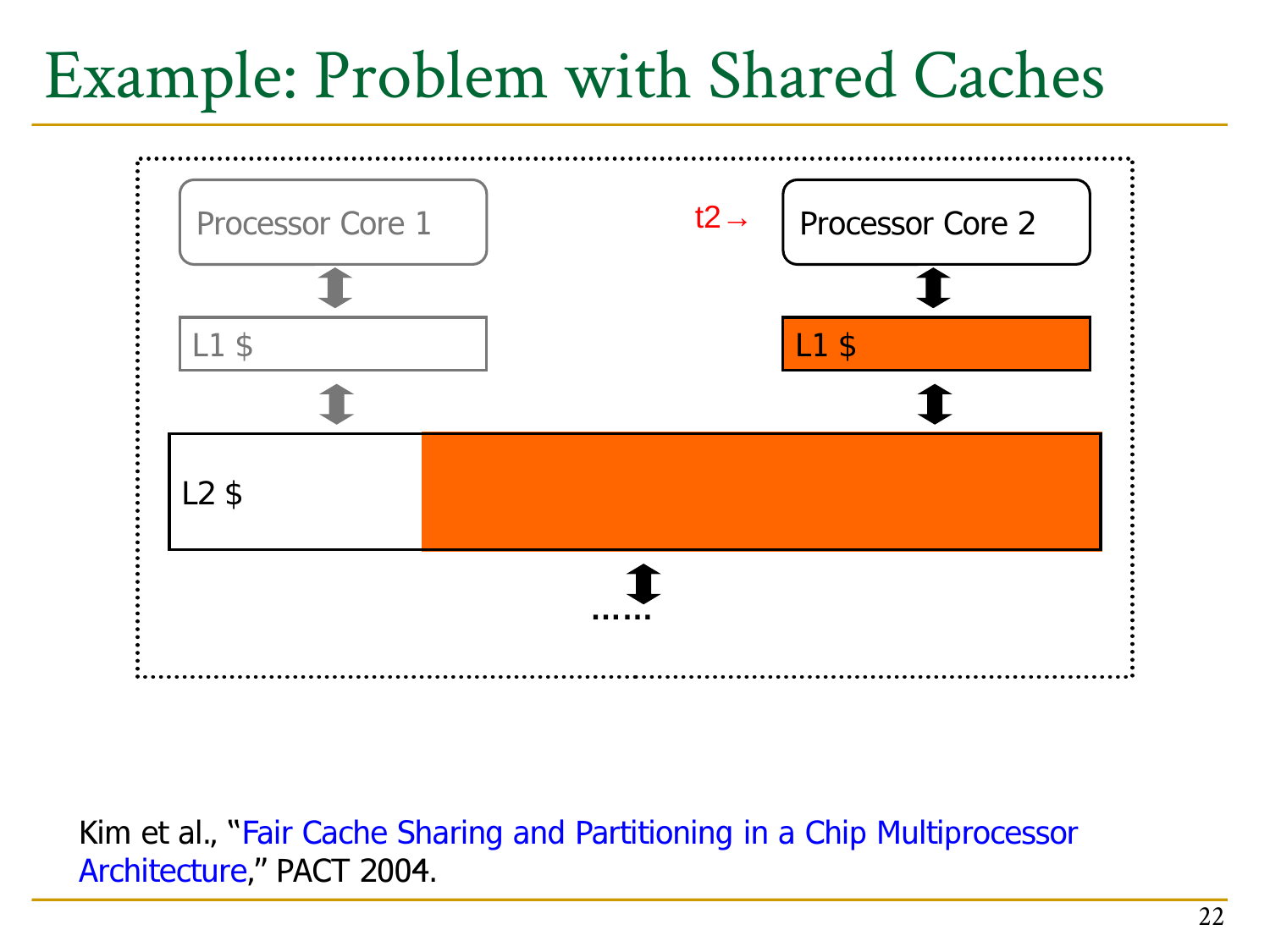

# Example: Problem with Shared Caches

Processor Core 1
Processor Core 2
t2→

L1 $
L1 $

L2 $

……
Kim et al., “Fair Cache Sharing and Partitioning in a Chip Multiprocessor Architecture,” PACT 2004.
22